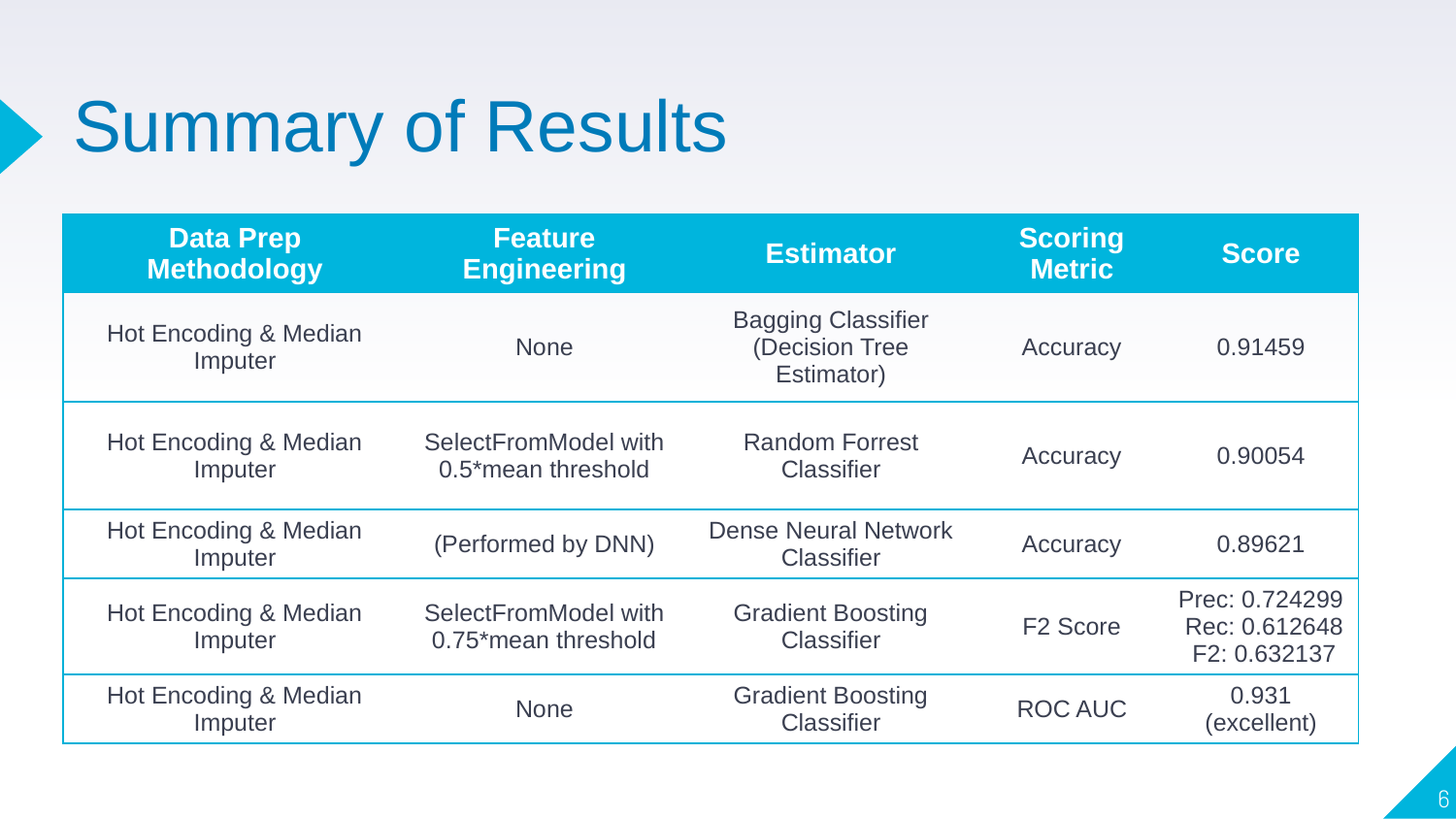

# Summary of Results
| Data Prep Methodology | Feature Engineering | Estimator | Scoring Metric | Score |
| --- | --- | --- | --- | --- |
| Hot Encoding & Median Imputer | None | Bagging Classifier (Decision Tree Estimator) | Accuracy | 0.91459 |
| Hot Encoding & Median Imputer | SelectFromModel with 0.5\*mean threshold | Random Forrest Classifier | Accuracy | 0.90054 |
| Hot Encoding & Median Imputer | (Performed by DNN) | Dense Neural Network Classifier | Accuracy | 0.89621 |
| Hot Encoding & Median Imputer | SelectFromModel with 0.75\*mean threshold | Gradient Boosting Classifier | F2 Score | Prec: 0.724299 Rec: 0.612648 F2: 0.632137 |
| Hot Encoding & Median Imputer | None | Gradient Boosting Classifier | ROC AUC | 0.931 (excellent) |
6